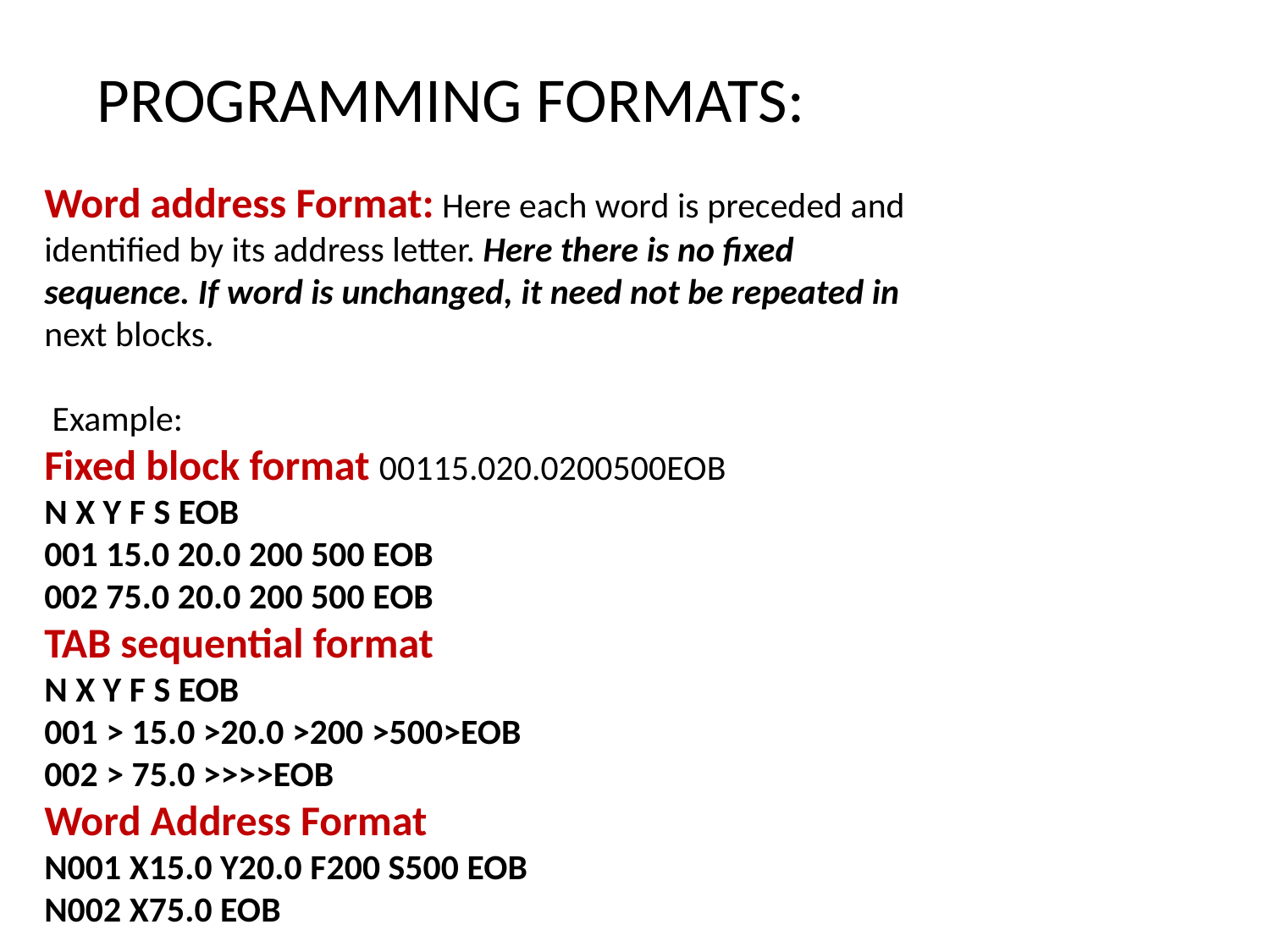

PROGRAMMING FORMATS:

Word address Format: Here each word is preceded and
identified by its address letter. Here there is no fixed
sequence. If word is unchanged, it need not be repeated in
next blocks.

 Example:
Fixed block format 00115.020.0200500EOB
N X Y F S EOB
001 15.0 20.0 200 500 EOB
002 75.0 20.0 200 500 EOB
TAB sequential format
N X Y F S EOB
001 > 15.0 >20.0 >200 >500>EOB
002 > 75.0 >>>>EOB
Word Address Format
N001 X15.0 Y20.0 F200 S500 EOB
N002 X75.0 EOB